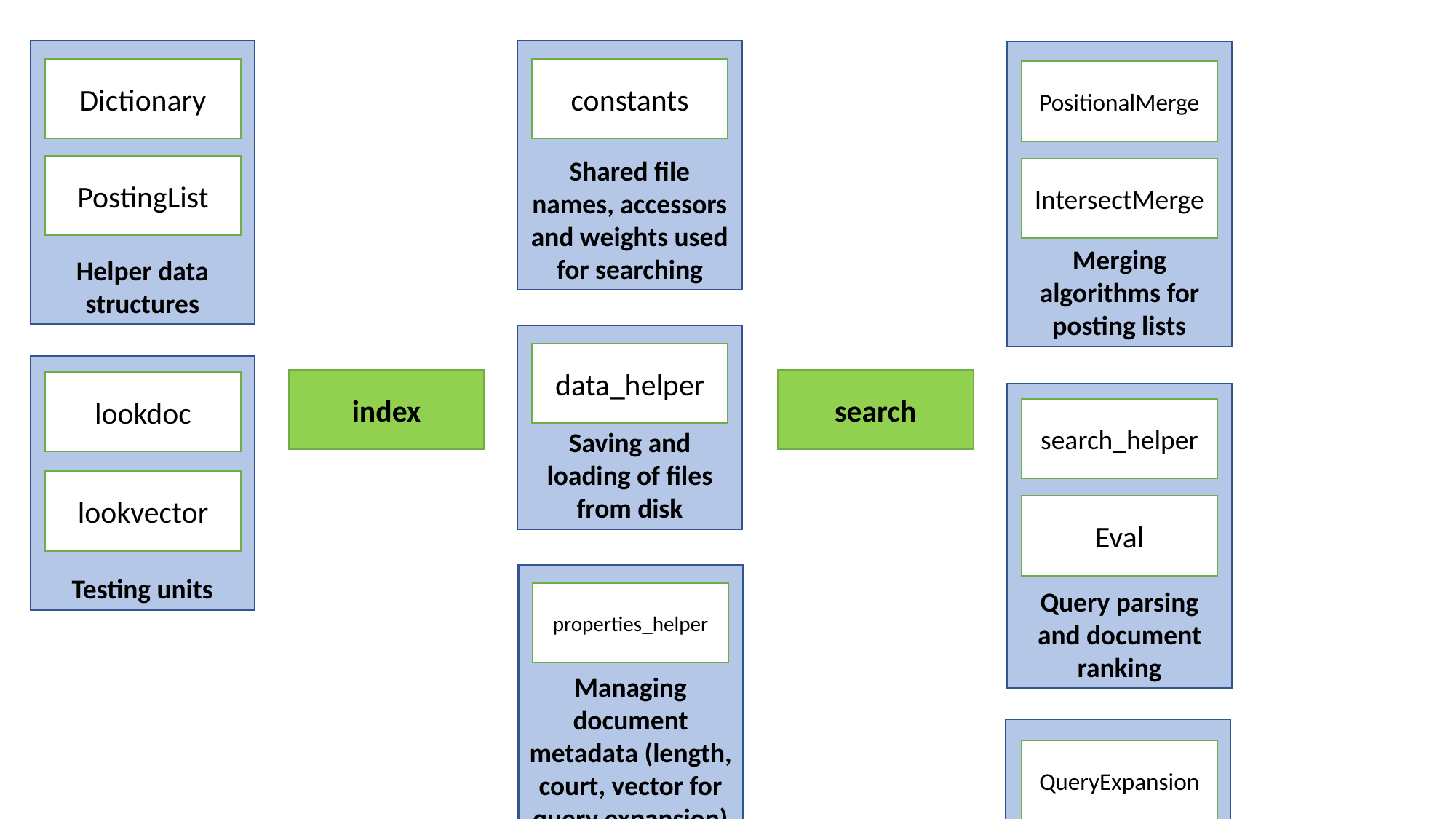

Helper data structures
Dictionary
PostingList
Shared file names, accessors and weights used for searching
Merging algorithms for posting lists
PositionalMerge
IntersectMerge
constants
Saving and loading of files from disk
data_helper
Testing units
index
search
lookdoc
Query parsing and document ranking
search_helper
lookvector
Eval
Managing document metadata (length, court, vector for query expansion)
properties_helper
Query expansion
QueryExpansion